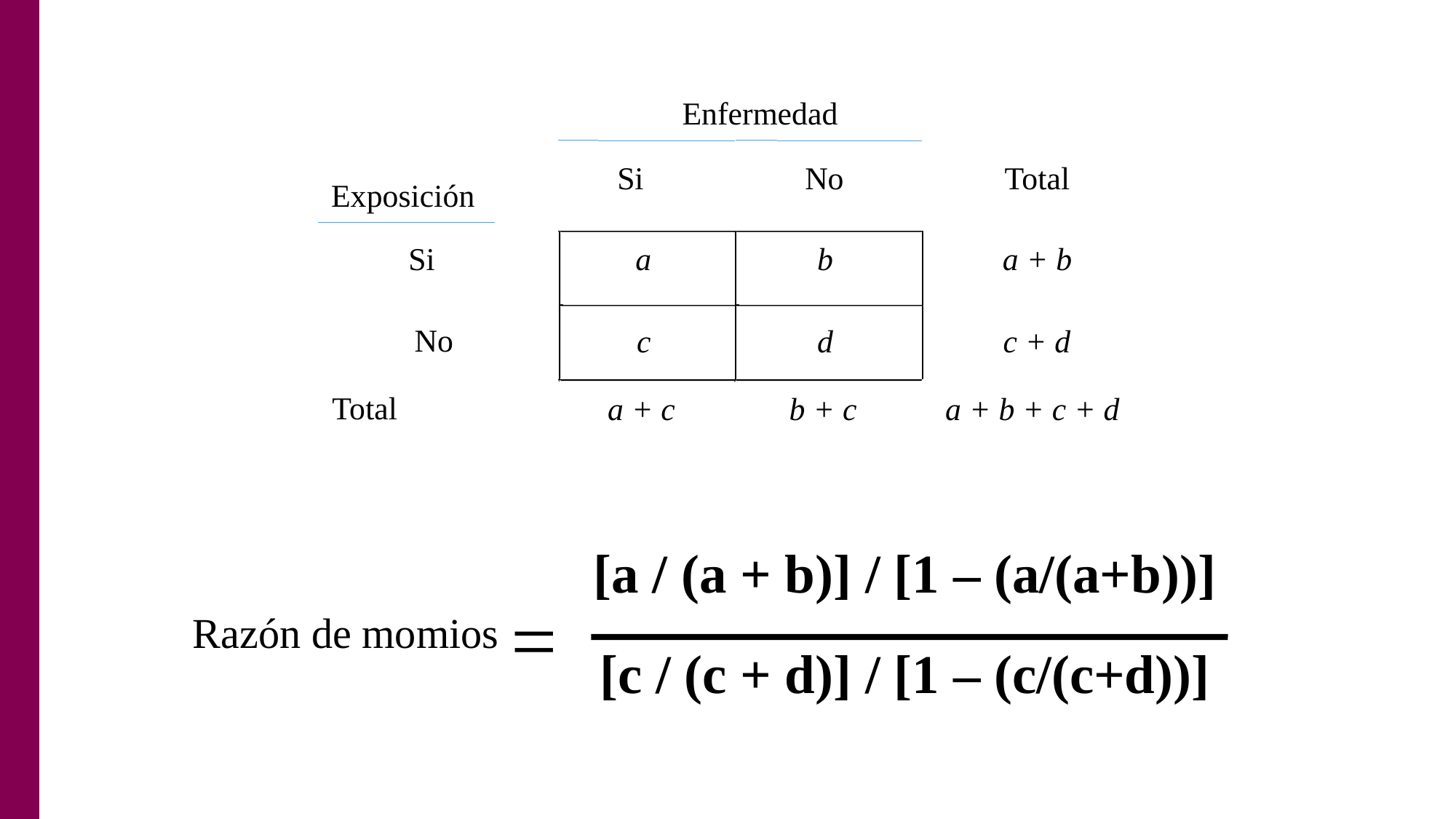

Enfermedad

Si
No
Total
Exposición

Si
a
b
a + b

No
c
d
c + d

Total
a + c
b + c
a + b + c + d
[a / (a + b)] / [1 – (a/(a+b))]
=
Razón de momios
[c / (c + d)] / [1 – (c/(c+d))]